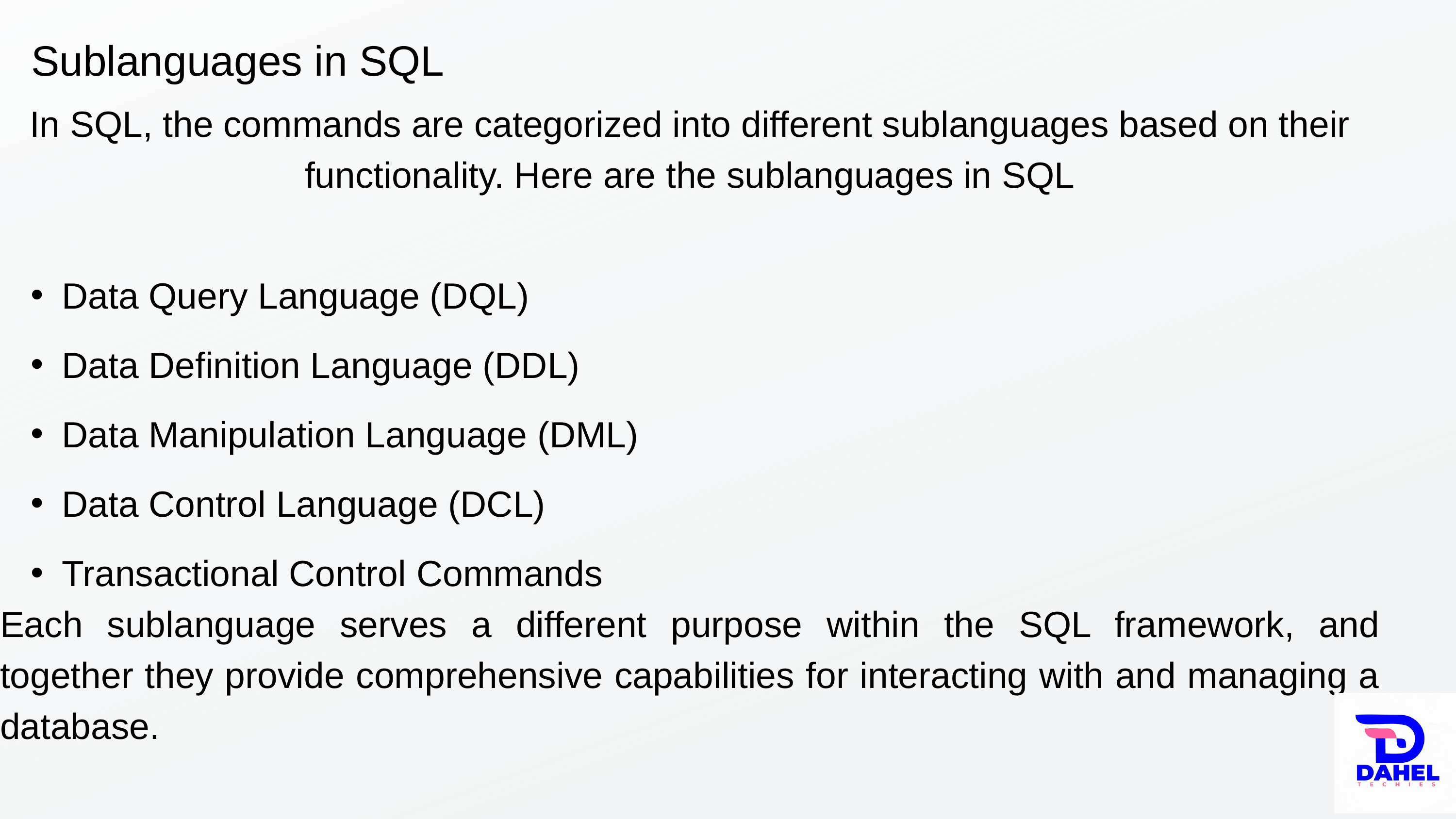

Sublanguages in SQL
In SQL, the commands are categorized into different sublanguages based on their functionality. Here are the sublanguages in SQL

Data Query Language (DQL)
Data Definition Language (DDL)
Data Manipulation Language (DML)
Data Control Language (DCL)
Transactional Control Commands
Each sublanguage serves a different purpose within the SQL framework, and together they provide comprehensive capabilities for interacting with and managing a database.